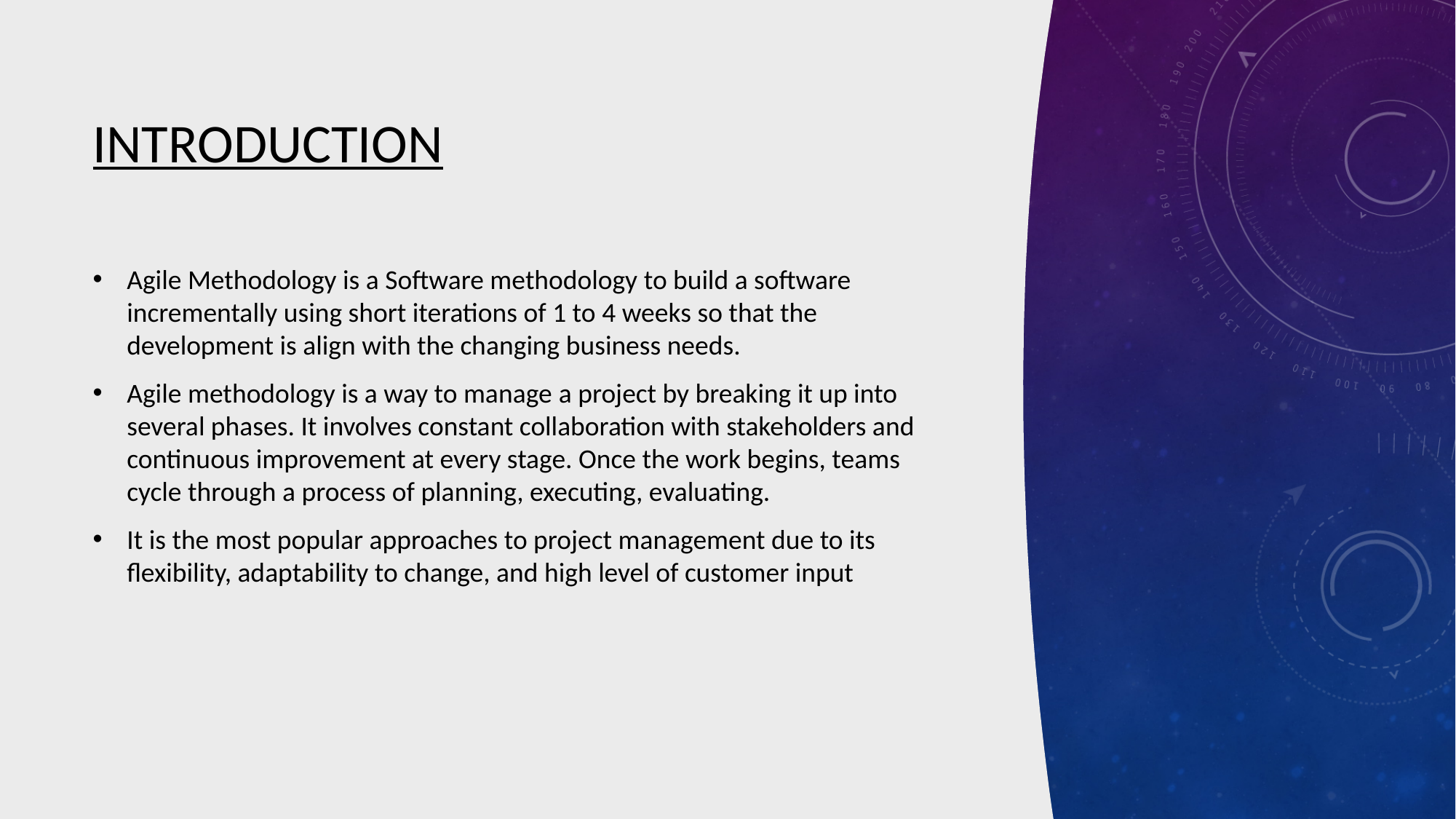

# introduction
Agile Methodology is a Software methodology to build a software incrementally using short iterations of 1 to 4 weeks so that the development is align with the changing business needs.
Agile methodology is a way to manage a project by breaking it up into several phases. It involves constant collaboration with stakeholders and continuous improvement at every stage. Once the work begins, teams cycle through a process of planning, executing, evaluating.
It is the most popular approaches to project management due to its flexibility, adaptability to change, and high level of customer input